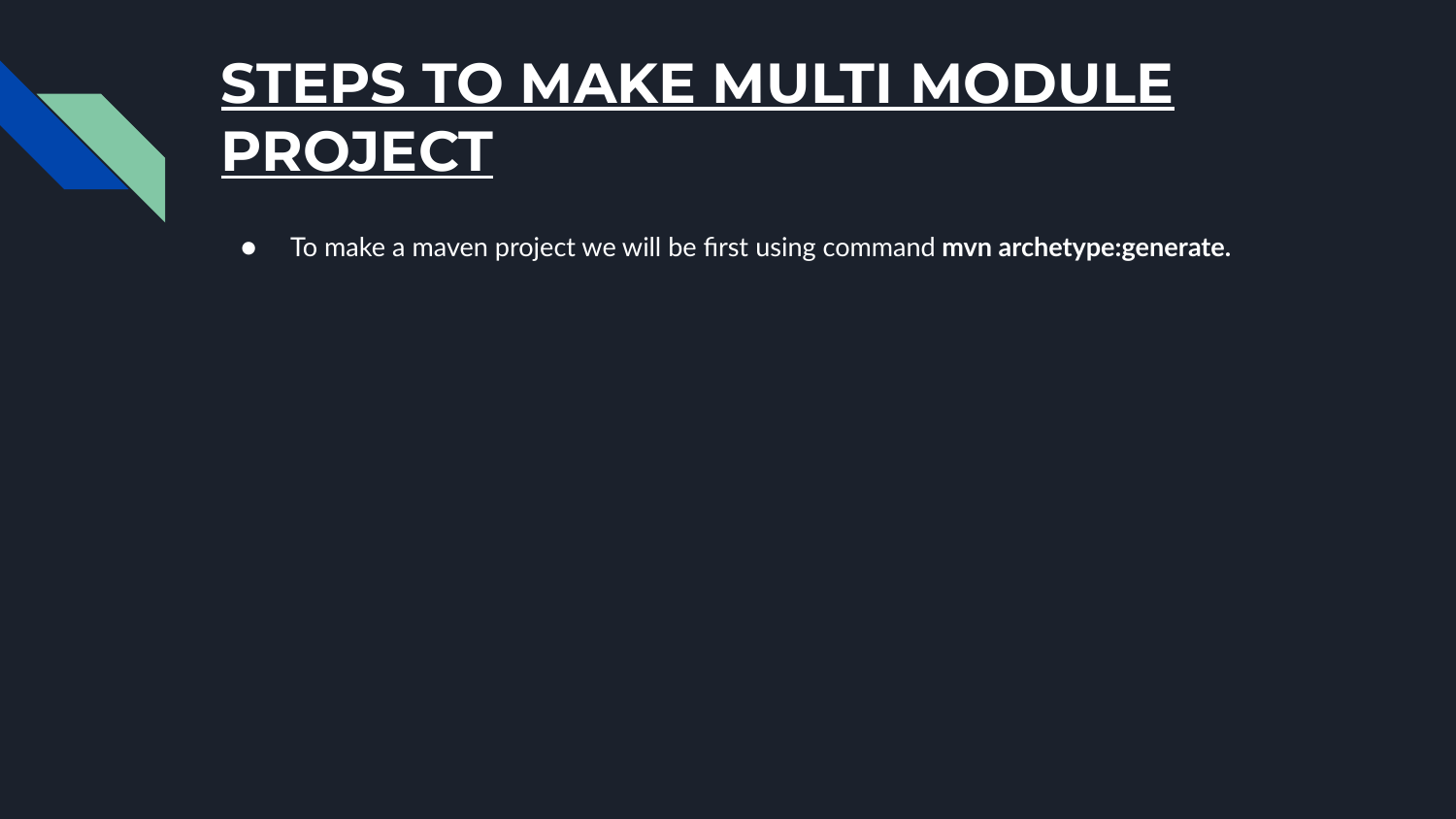

# STEPS TO MAKE MULTI MODULE PROJECT
To make a maven project we will be first using command mvn archetype:generate.